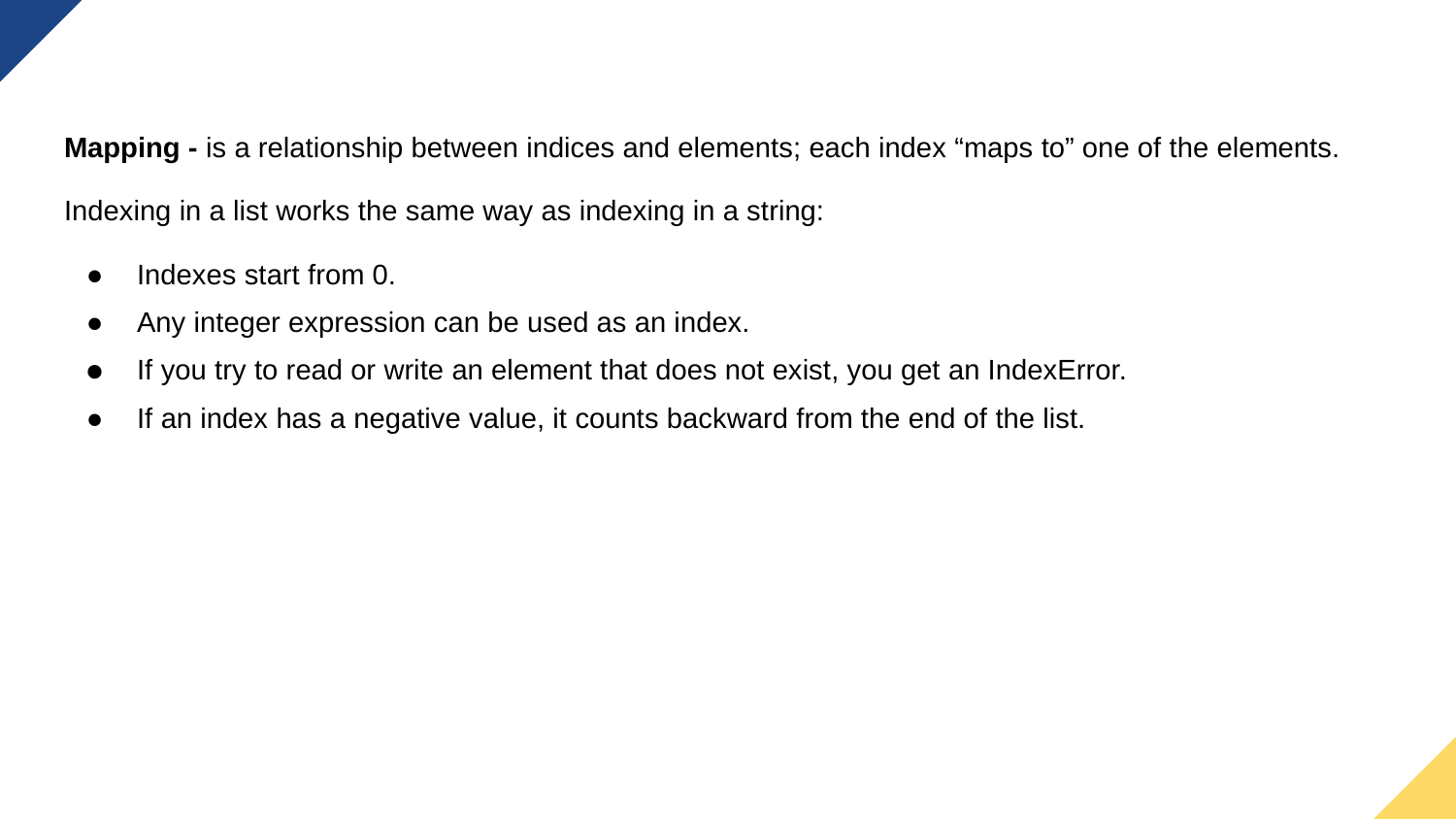

Mapping - is a relationship between indices and elements; each index “maps to” one of the elements.
Indexing in a list works the same way as indexing in a string:
Indexes start from 0.
Any integer expression can be used as an index.
If you try to read or write an element that does not exist, you get an IndexError.
If an index has a negative value, it counts backward from the end of the list.